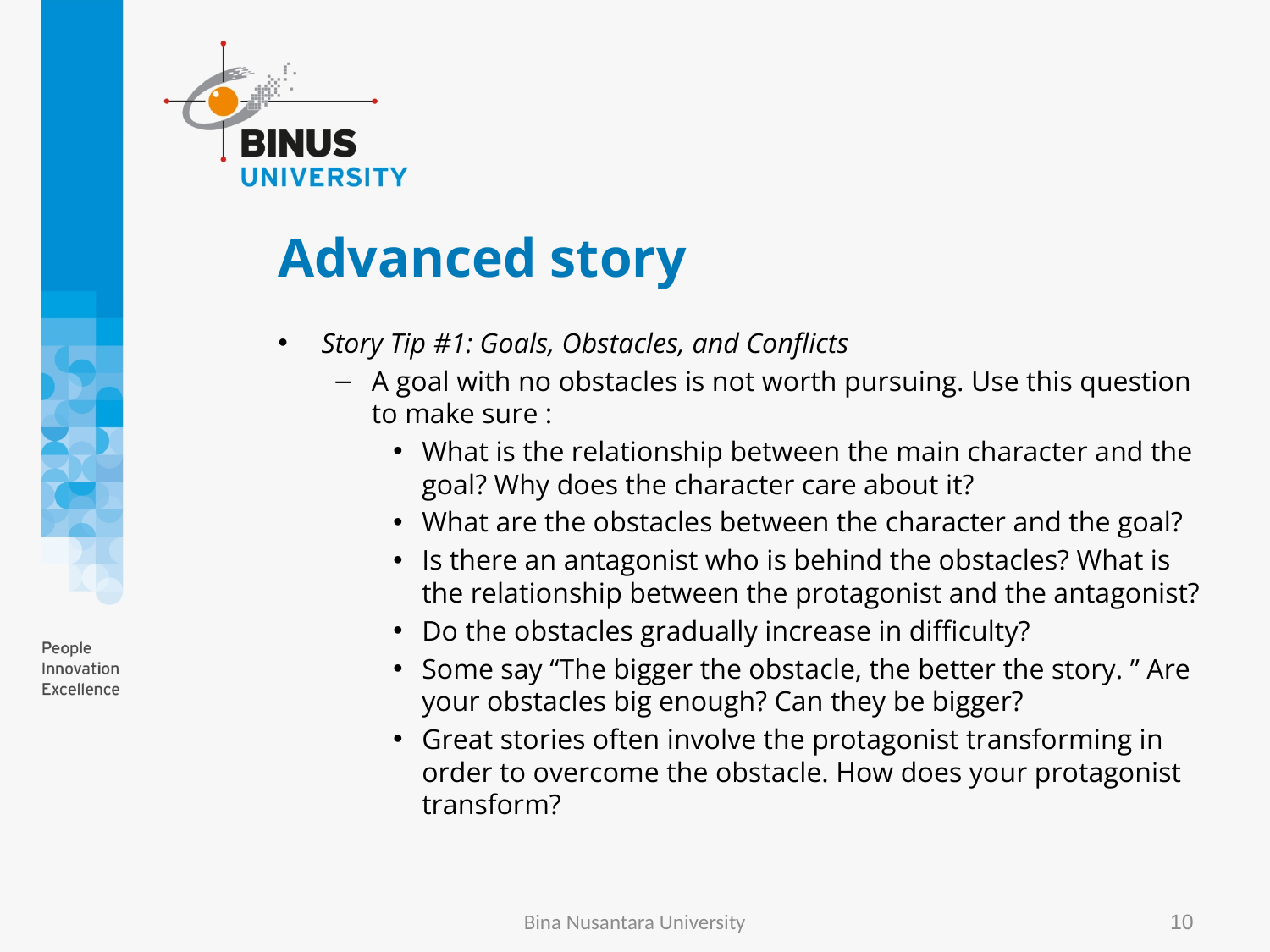

# Advanced story
Story Tip #1: Goals, Obstacles, and Conflicts
A goal with no obstacles is not worth pursuing. Use this question to make sure :
What is the relationship between the main character and the goal? Why does the character care about it?
What are the obstacles between the character and the goal?
Is there an antagonist who is behind the obstacles? What is the relationship between the protagonist and the antagonist?
Do the obstacles gradually increase in difficulty?
Some say “The bigger the obstacle, the better the story. ” Are your obstacles big enough? Can they be bigger?
Great stories often involve the protagonist transforming in order to overcome the obstacle. How does your protagonist transform?
Bina Nusantara University
10